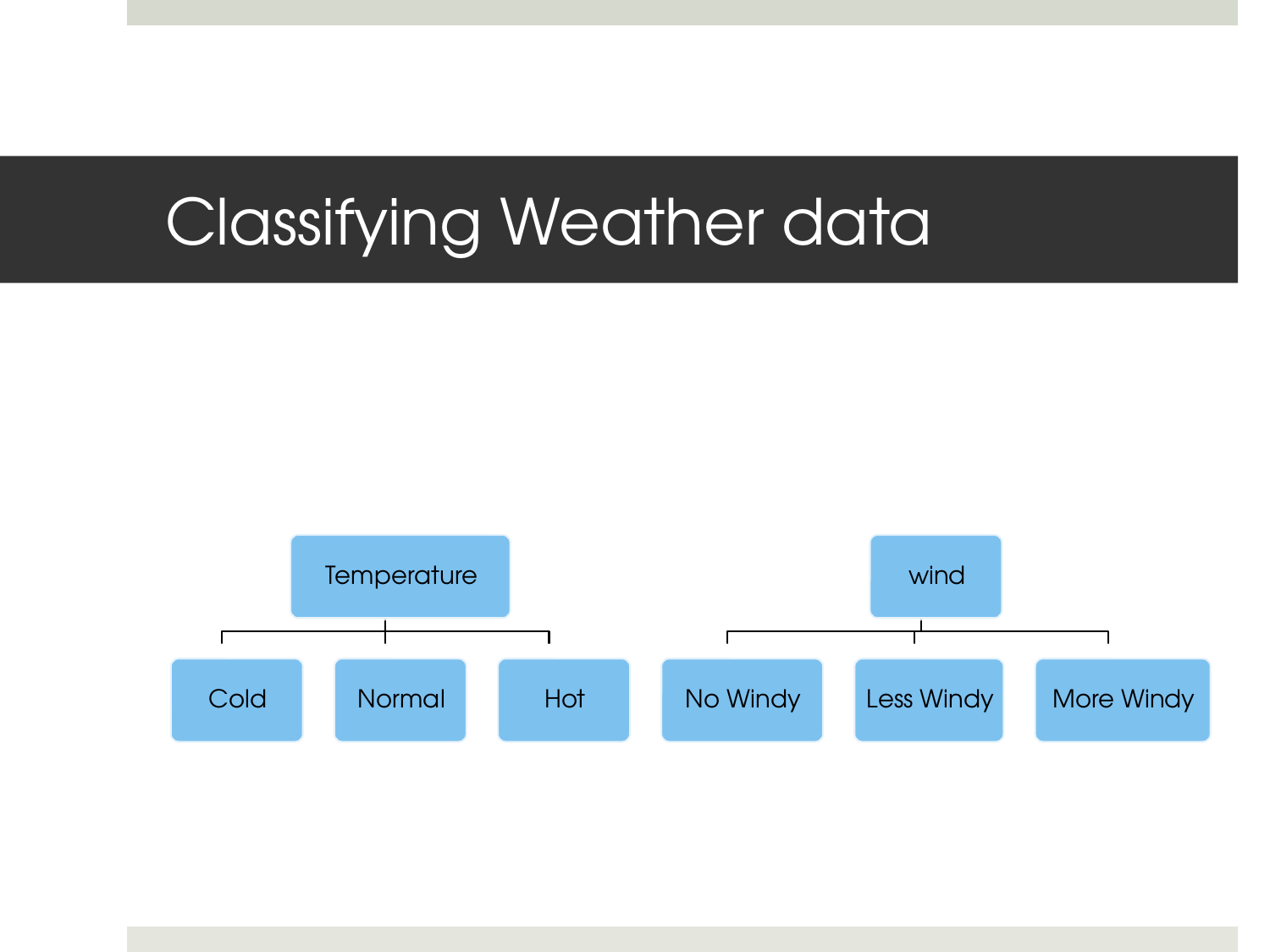

# Classifying Weather data
Temperature
Cold
Normal
Hot
wind
No Windy
Less Windy
More Windy